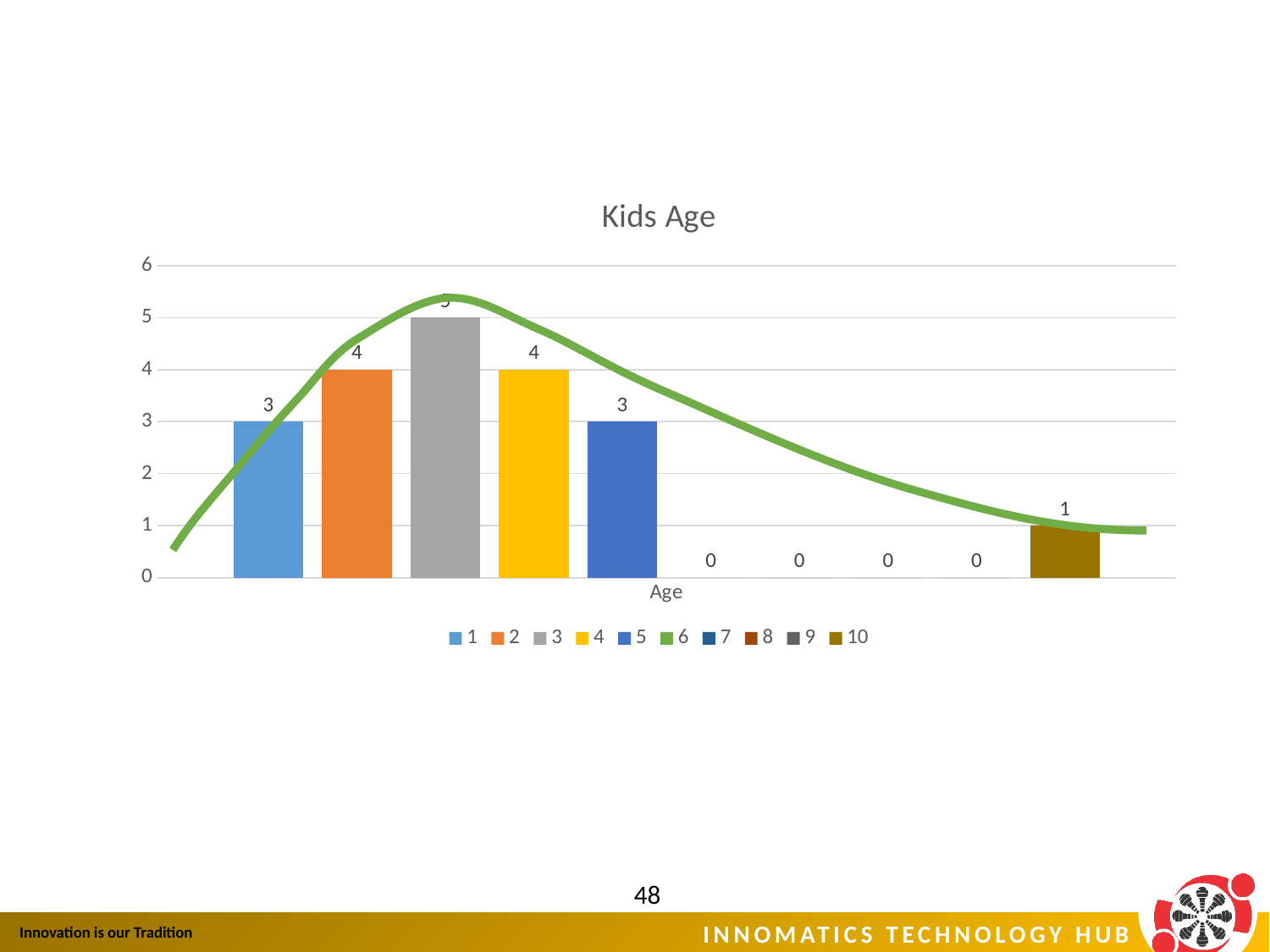

### Chart: Kids Age

| Category | 1 | 2 | 3 | 4 | 5 | 6 | 7 | 8 | 9 | 10 |
|---|---|---|---|---|---|---|---|---|---|---|
| Age | 3.0 | 4.0 | 5.0 | 4.0 | 3.0 | 0.0 | 0.0 | 0.0 | 0.0 | 1.0 |